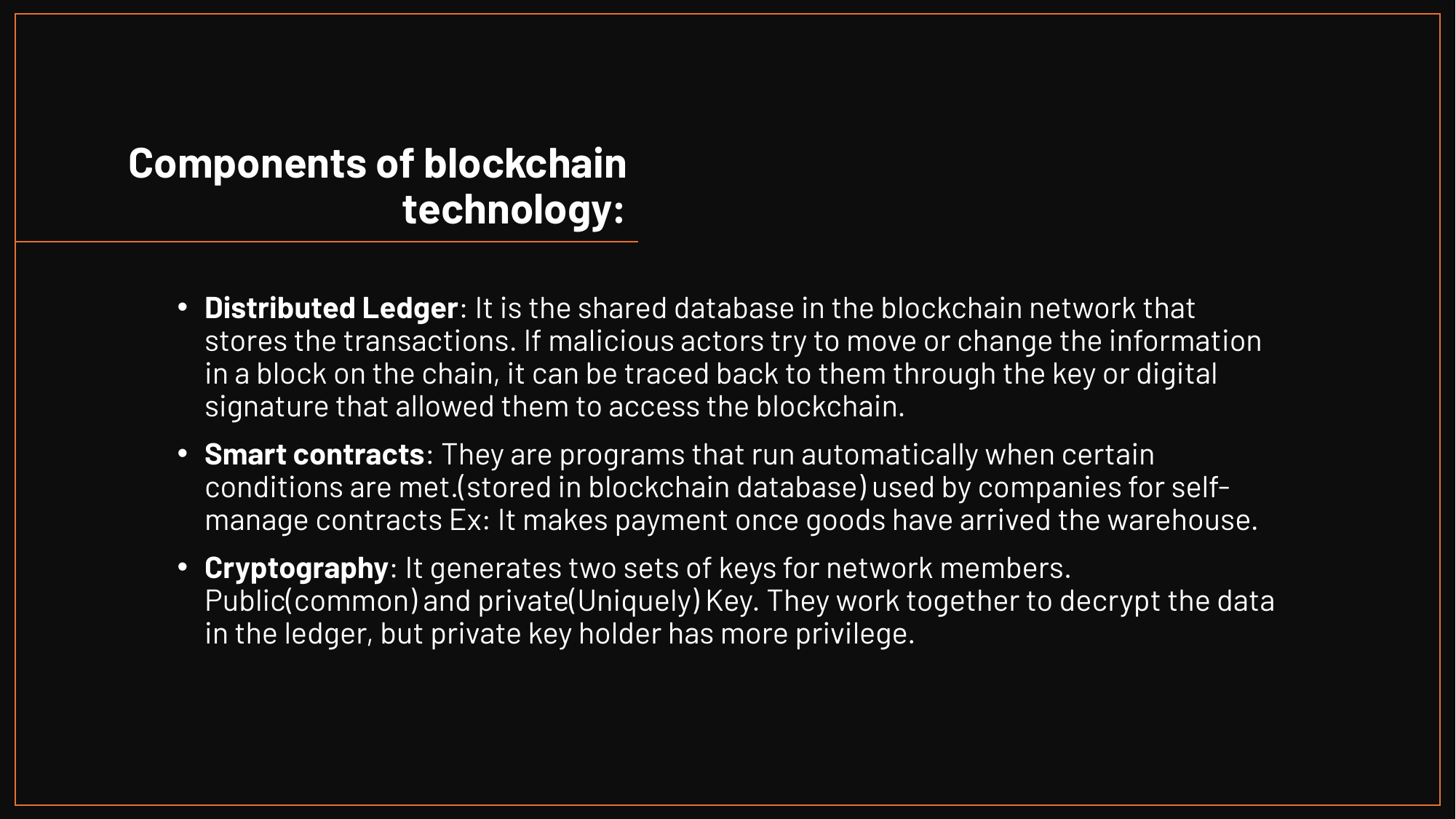

# Components of blockchain technology:
Distributed Ledger: It is the shared database in the blockchain network that stores the transactions. If malicious actors try to move or change the information in a block on the chain, it can be traced back to them through the key or digital signature that allowed them to access the blockchain.
Smart contracts: They are programs that run automatically when certain conditions are met.(stored in blockchain database) used by companies for self-manage contracts Ex: It makes payment once goods have arrived the warehouse.
Cryptography: It generates two sets of keys for network members. Public(common) and private(Uniquely) Key. They work together to decrypt the data in the ledger, but private key holder has more privilege.